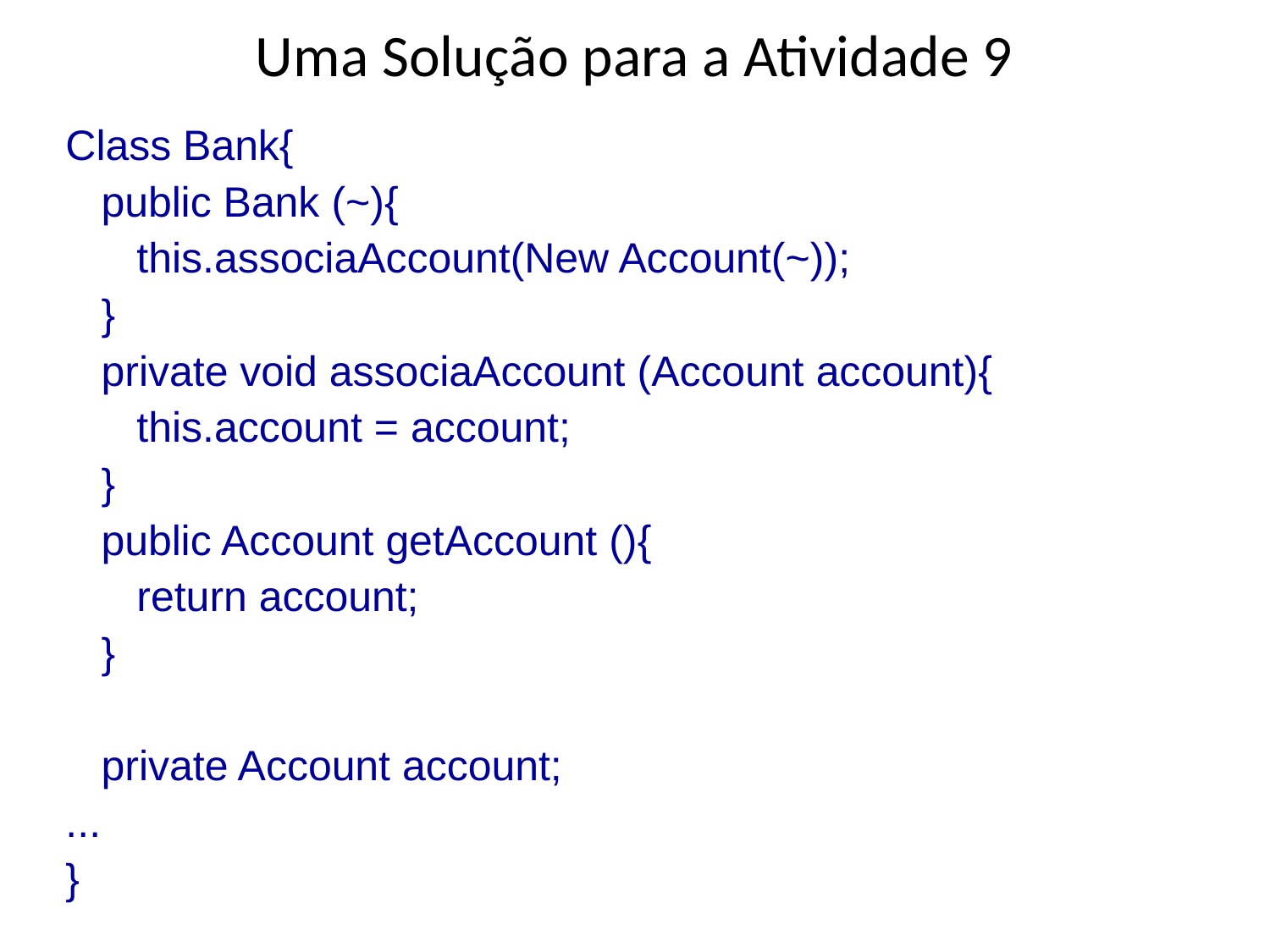

# Uma Solução para a Atividade 9
Class Bank{
   public Bank (~){
      this.associaAccount(New Account(~));
   }
   private void associaAccount (Account account){
      this.account = account;
   }
   public Account getAccount (){
      return account;
   }

   private Account account;
...
}